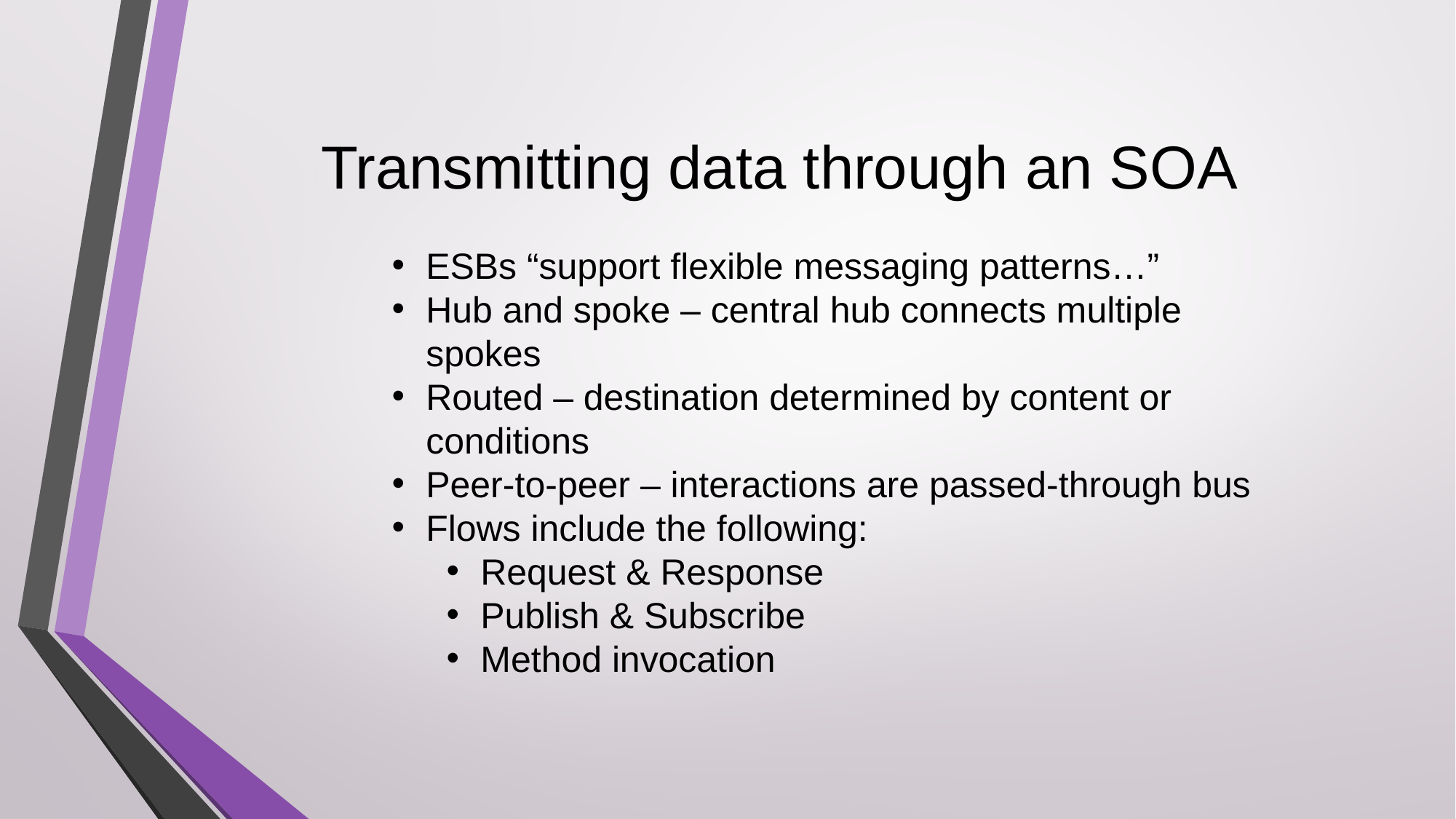

Transmitting data through an SOA
ESBs “support flexible messaging patterns…”
Hub and spoke – central hub connects multiple spokes
Routed – destination determined by content or conditions
Peer-to-peer – interactions are passed-through bus
Flows include the following:
Request & Response
Publish & Subscribe
Method invocation